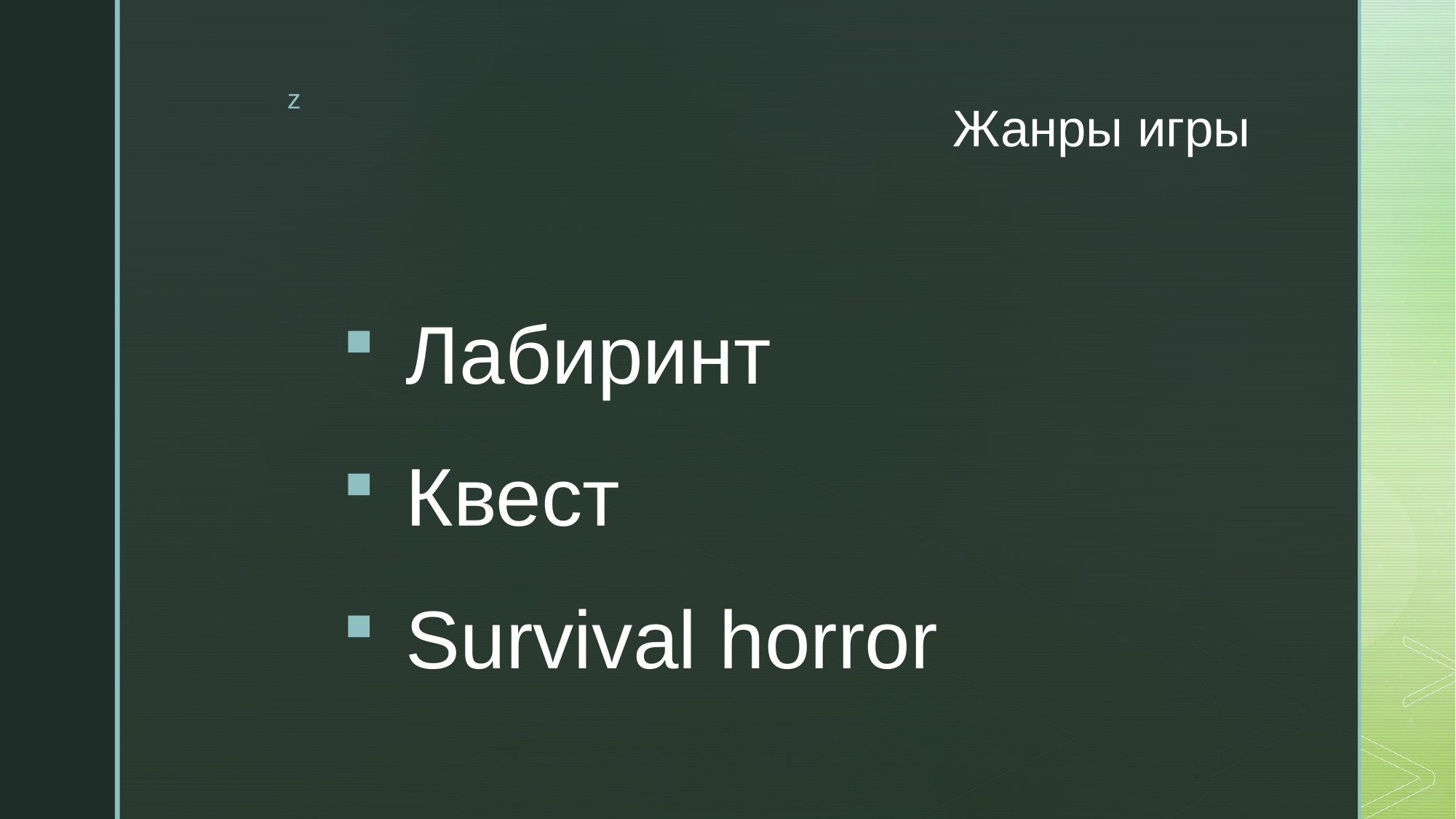

# Жанры игры
 Лабиринт
 Квест
 Survival horror